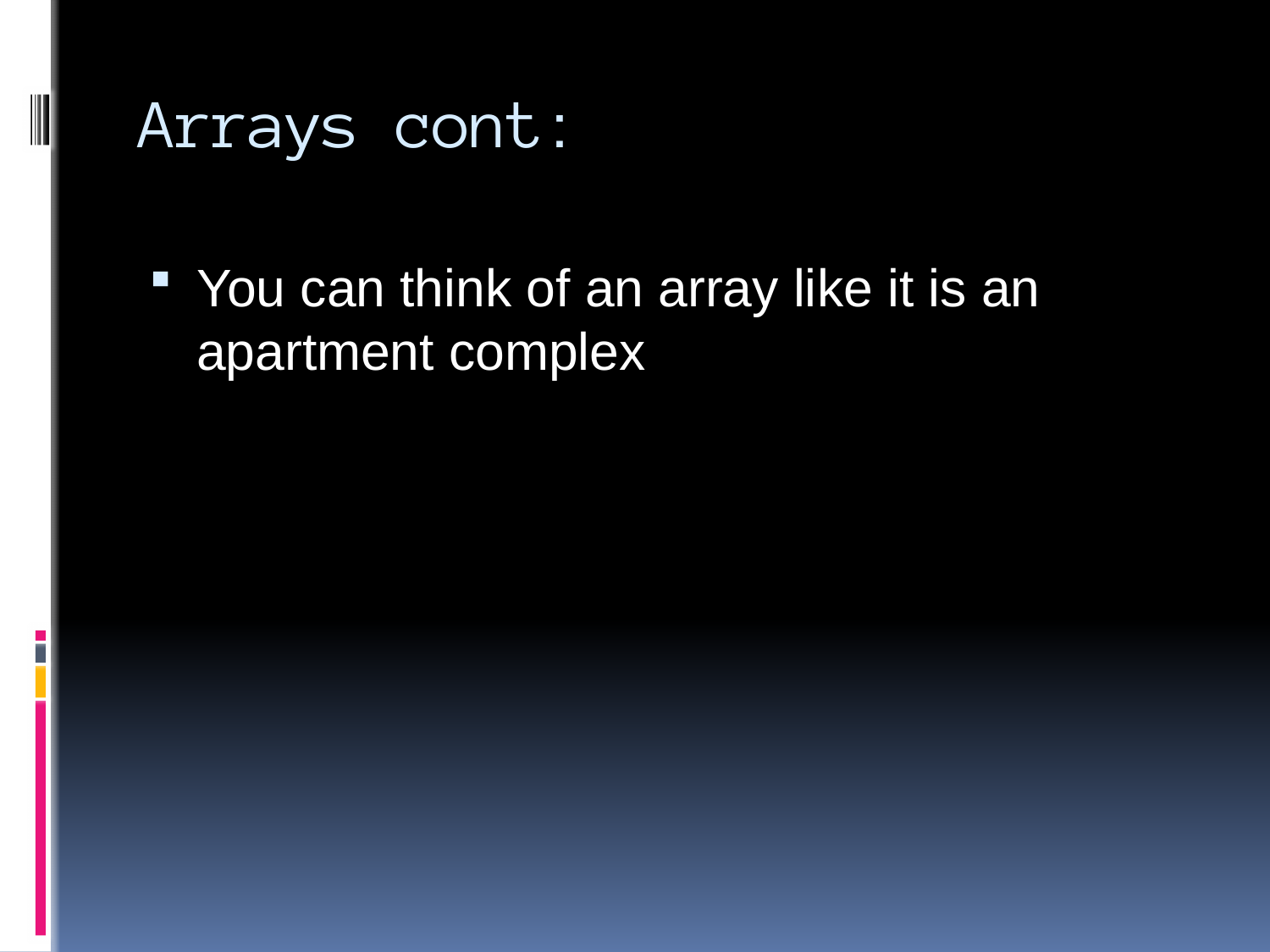

# Arrays cont:
You can think of an array like it is an apartment complex